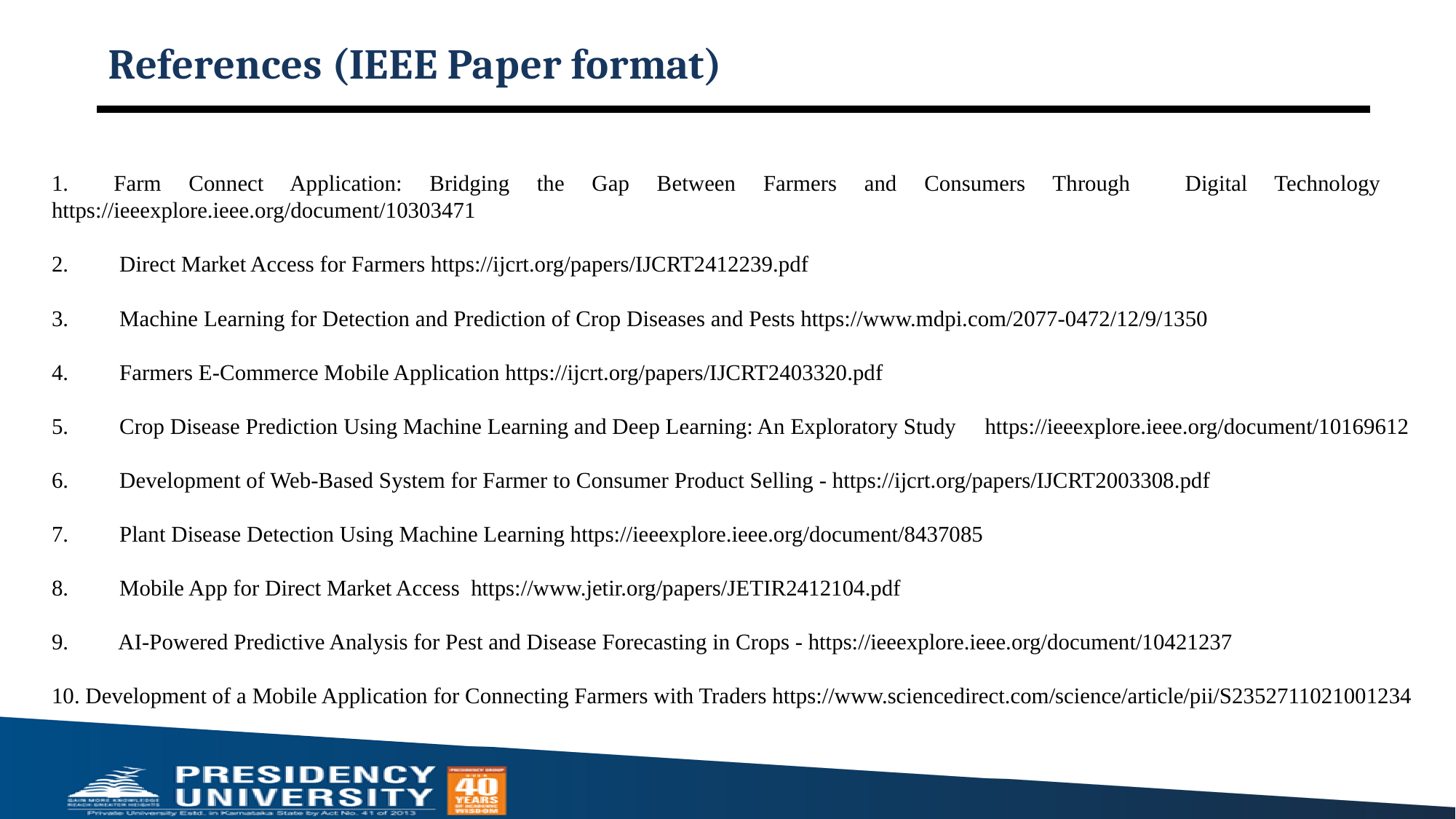

# References (IEEE Paper format)

1.	Farm Connect Application: Bridging the Gap Between Farmers and Consumers Through  Digital Technology 	https://ieeexplore.ieee.org/document/10303471

2.	 Direct Market Access for Farmers https://ijcrt.org/papers/IJCRT2412239.pdf

3.	 Machine Learning for Detection and Prediction of Crop Diseases and Pests https://www.mdpi.com/2077-0472/12/9/1350

4.	 Farmers E-Commerce Mobile Application https://ijcrt.org/papers/IJCRT2403320.pdf

5.	 Crop Disease Prediction Using Machine Learning and Deep Learning: An Exploratory Study 	https://ieeexplore.ieee.org/document/10169612

6.	 Development of Web-Based System for Farmer to Consumer Product Selling - https://ijcrt.org/papers/IJCRT2003308.pdf

7.	 Plant Disease Detection Using Machine Learning https://ieeexplore.ieee.org/document/8437085

8.	 Mobile App for Direct Market Access  https://www.jetir.org/papers/JETIR2412104.pdf

9.	 AI-Powered Predictive Analysis for Pest and Disease Forecasting in Crops - https://ieeexplore.ieee.org/document/10421237

10. Development of a Mobile Application for Connecting Farmers with Traders https://www.sciencedirect.com/science/article/pii/S2352711021001234